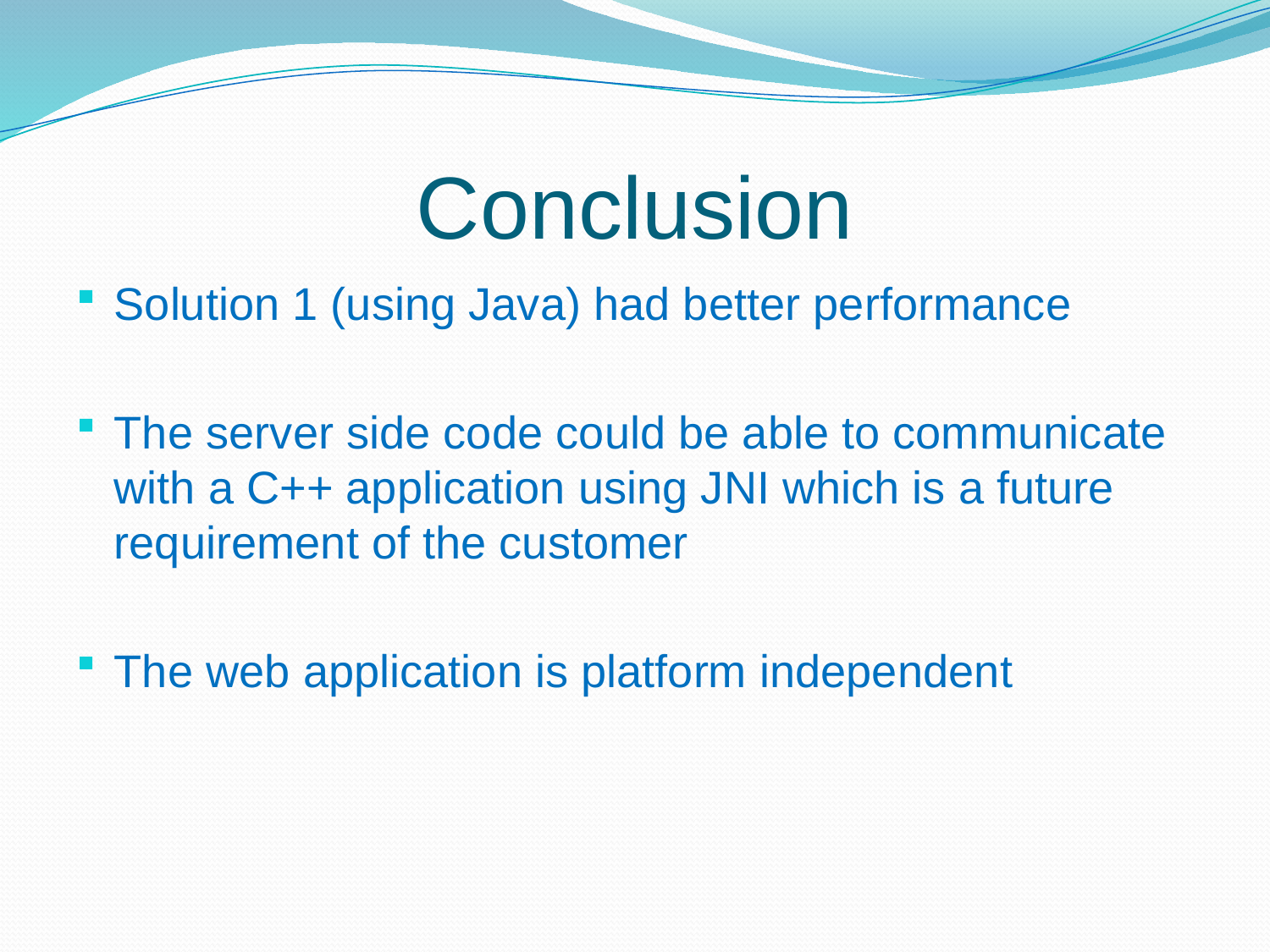

# Conclusion
Solution 1 (using Java) had better performance

The server side code could be able to communicate with a C++ application using JNI which is a future requirement of the customer

The web application is platform independent